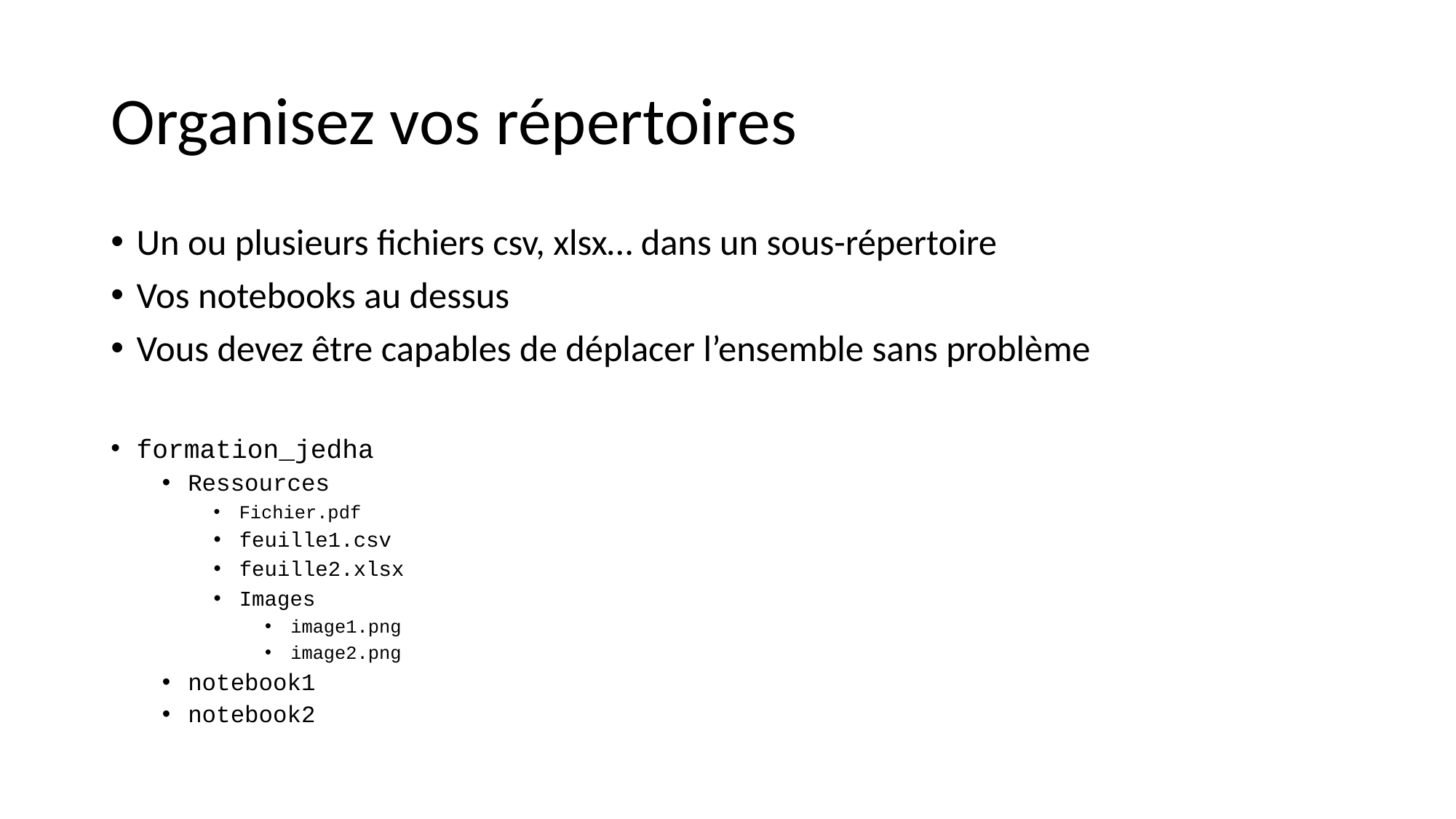

# Organisez vos répertoires
Un ou plusieurs fichiers csv, xlsx… dans un sous-répertoire
Vos notebooks au dessus
Vous devez être capables de déplacer l’ensemble sans problème

formation_jedha
Ressources
Fichier.pdf
feuille1.csv
feuille2.xlsx
Images
image1.png
image2.png
notebook1
notebook2